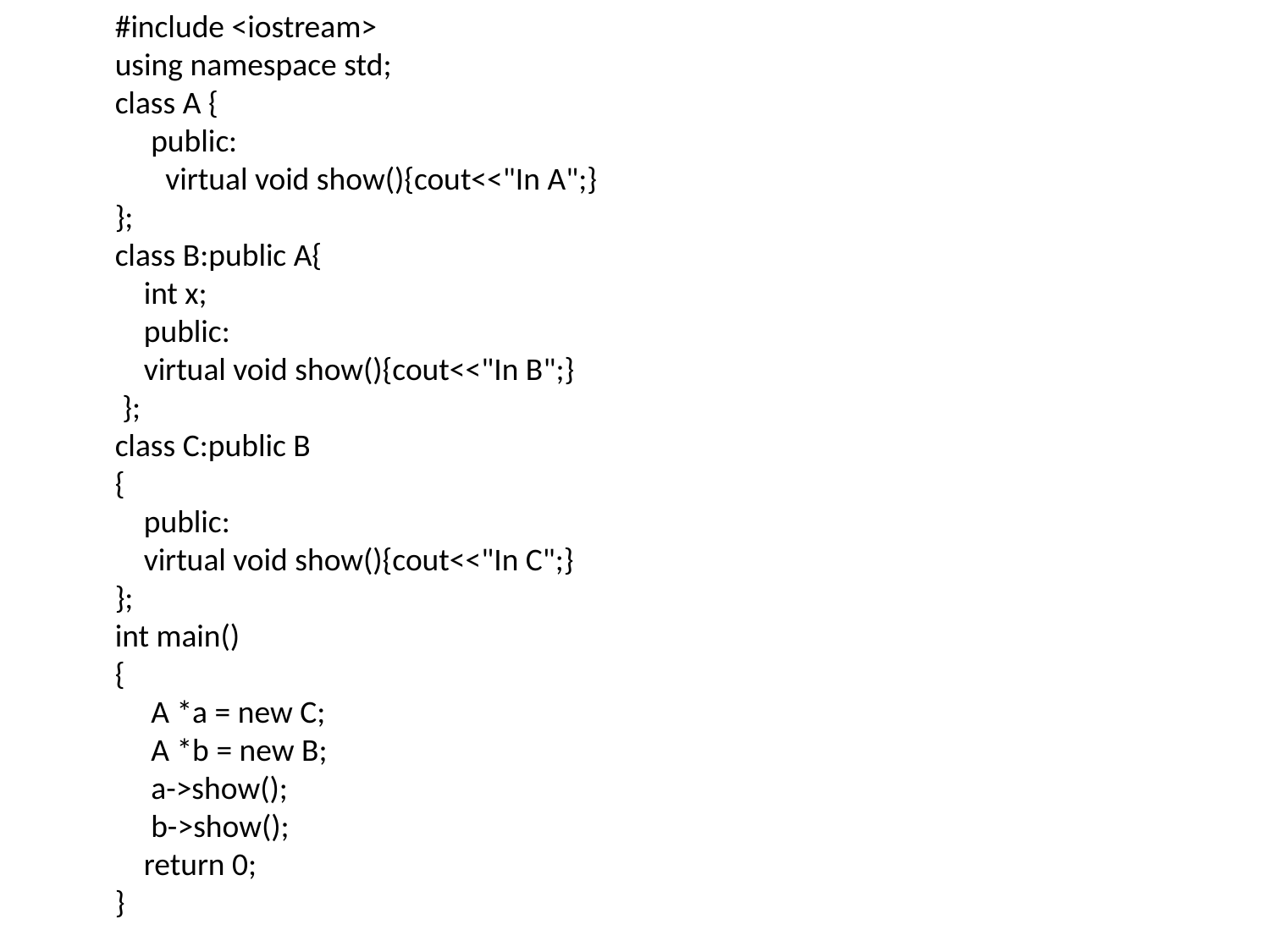

#include <iostream>
using namespace std;
class A {
     public:
       virtual void show(){cout<<"In A";}
};
class B:public A{
    int x;
    public:
    virtual void show(){cout<<"In B";}
 };
class C:public B
{
    public:
    virtual void show(){cout<<"In C";}
};
int main()
{
     A *a = new C;
     A *b = new B;
     a->show();
     b->show();
    return 0;
}